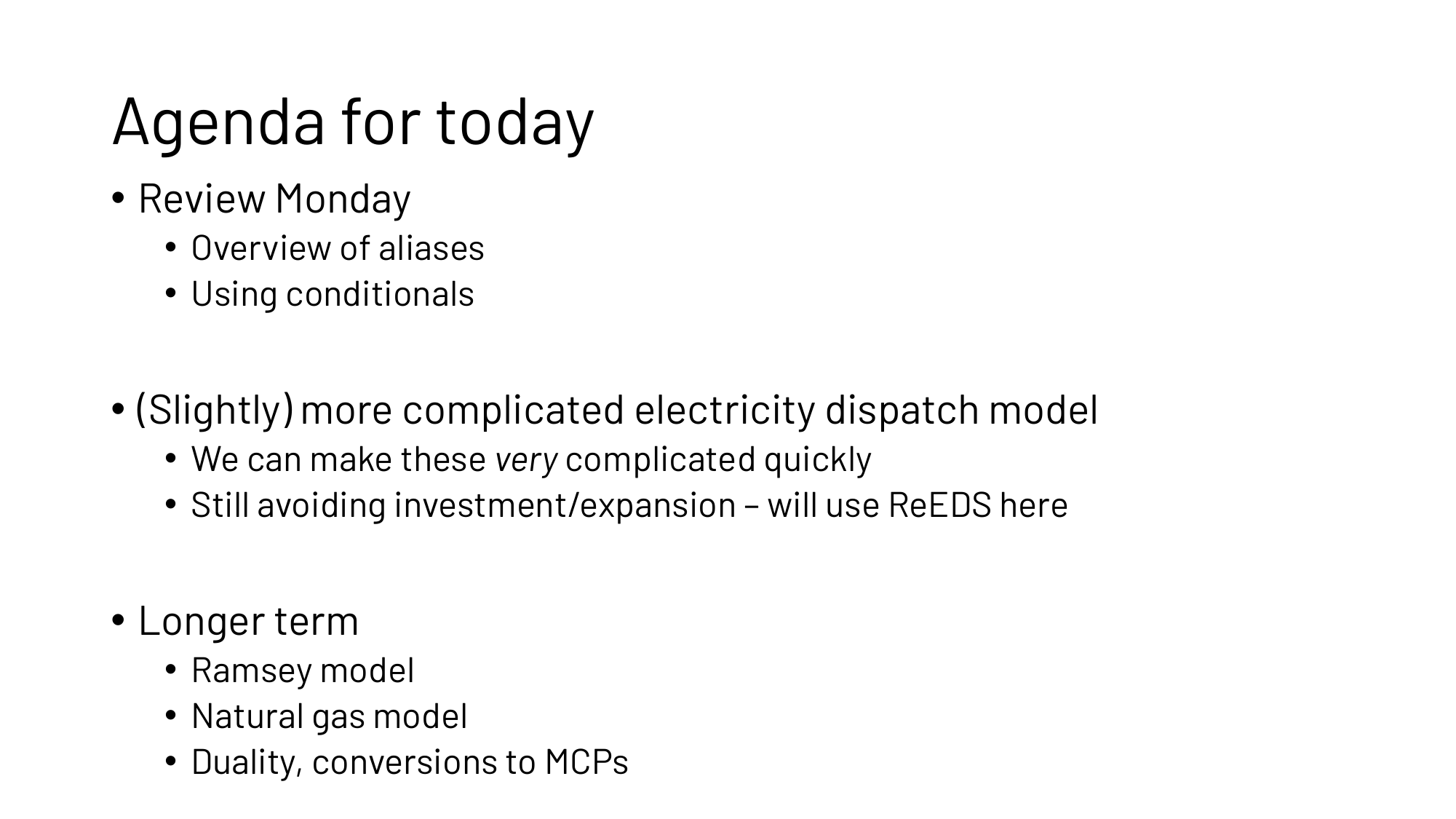

# Agenda for today
Review Monday
Overview of aliases
Using conditionals

(Slightly) more complicated electricity dispatch model
We can make these very complicated quickly
Still avoiding investment/expansion – will use ReEDS here

Longer term
Ramsey model
Natural gas model
Duality, conversions to MCPs